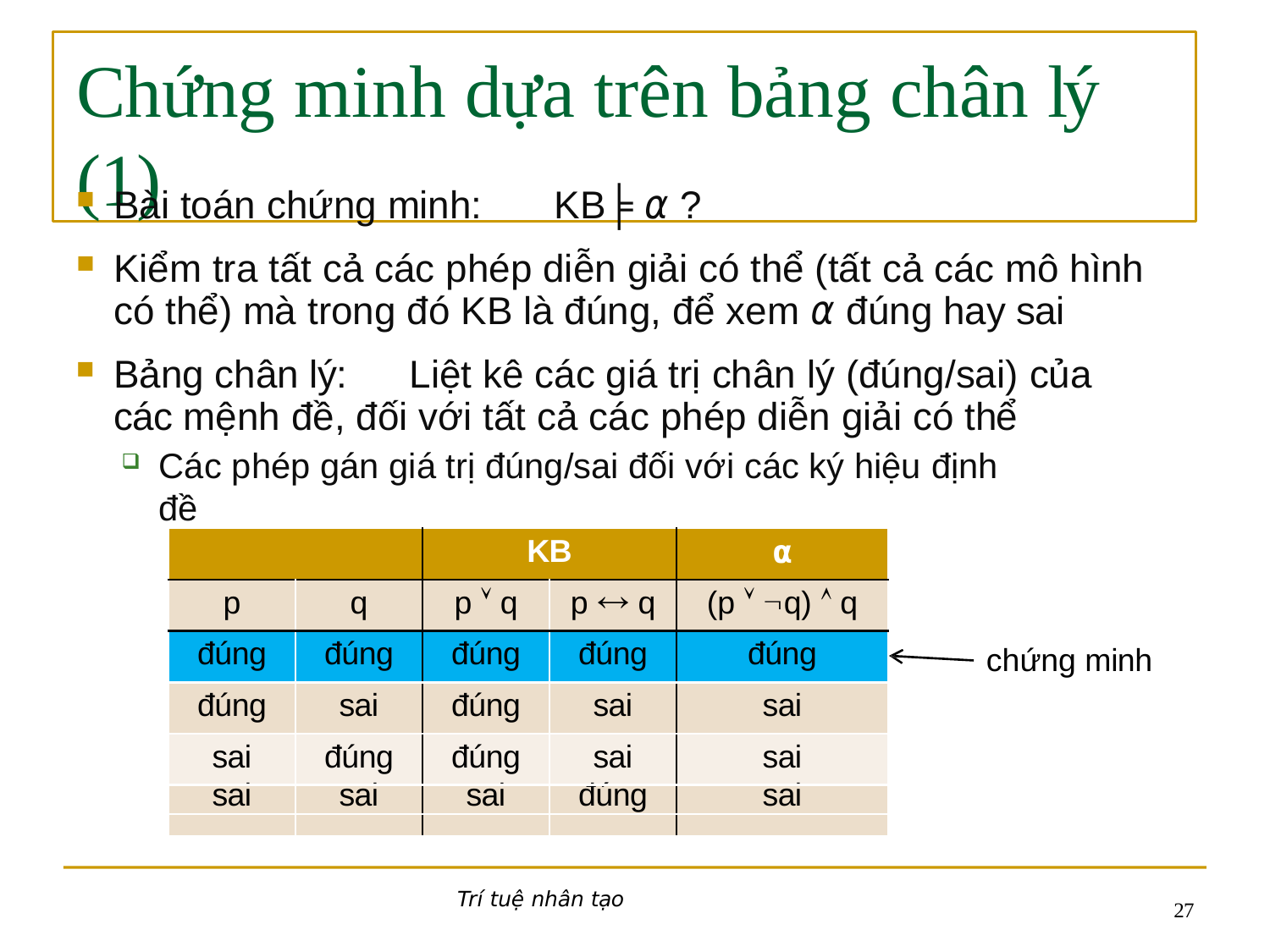

# Chứng minh dựa trên bảng chân lý (1)
Bài toán chứng minh:	KB╞ α ?
Kiểm tra tất cả các phép diễn giải có thể (tất cả các mô hình
có thể) mà trong đó KB là đúng, để xem α đúng hay sai
Bảng chân lý:	Liệt kê các giá trị chân lý (đúng/sai) của các mệnh đề, đối với tất cả các phép diễn giải có thể

Các phép gán giá trị đúng/sai đối với các ký hiệu định đề
|  |  | KB |  | α |
| --- | --- | --- | --- | --- |
| p | q | p ∨ q | p ↔ q | (p ∨ ¬q) ∧ q |
| đúng | đúng | đúng | đúng | đúng |
| đúng | sai | đúng | sai | sai |
| sai | đúng | đúng | sai | sai |
| sai | sai | sai | đúng | sai |
|  |  |  |  |  |
chứng minh

Trí tuệ nhân tạo
27